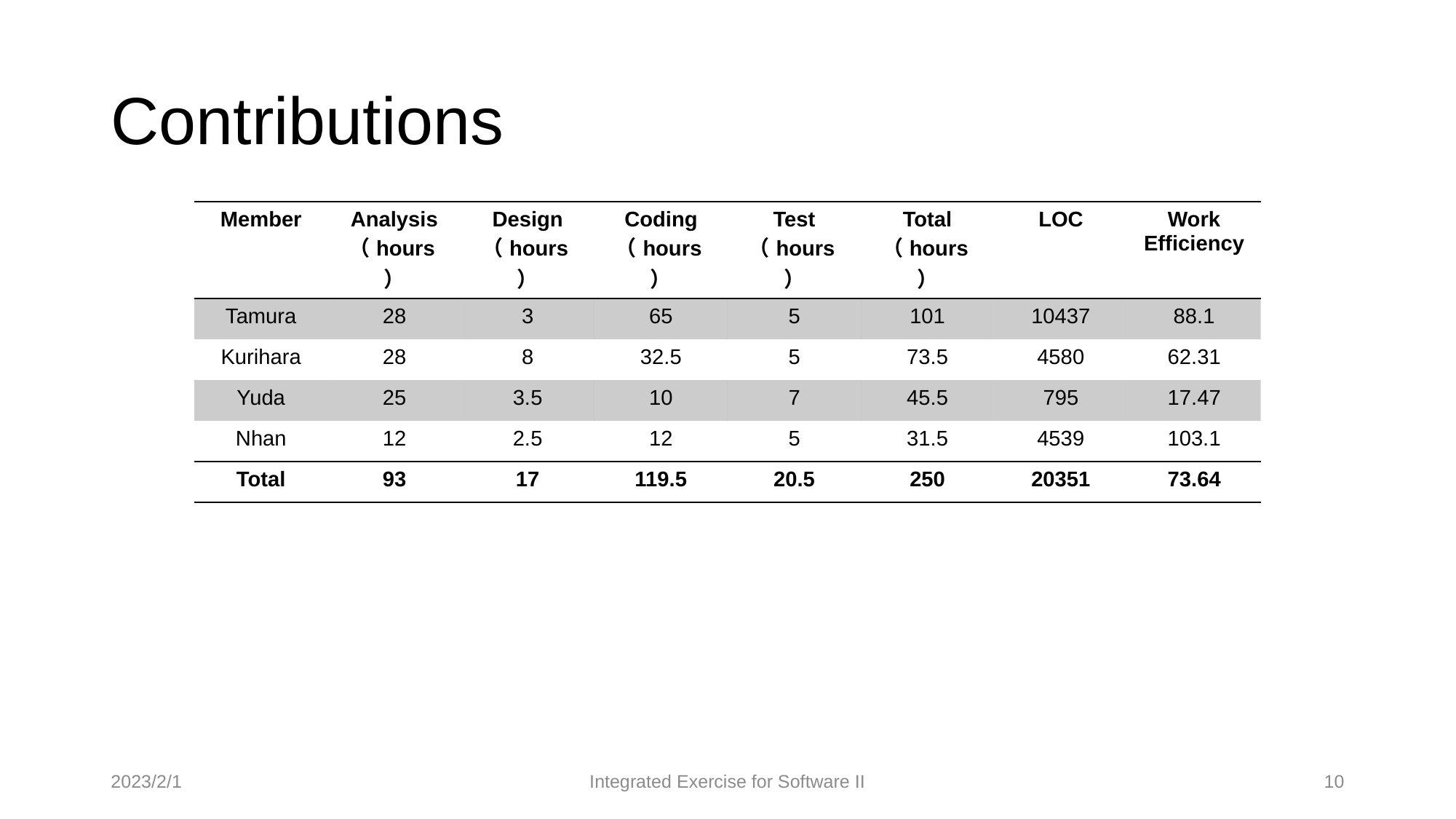

# Contributions
| Member | Analysis （hours） | Design （hours） | Coding （hours） | Test （hours） | Total （hours） | LOC | Work Efficiency |
| --- | --- | --- | --- | --- | --- | --- | --- |
| Tamura | 28 | 3 | 65 | 5 | 101 | 10437 | 88.1 |
| Kurihara | 28 | 8 | 32.5 | 5 | 73.5 | 4580 | 62.31 |
| Yuda | 25 | 3.5 | 10 | 7 | 45.5 | 795 | 17.47 |
| Nhan | 12 | 2.5 | 12 | 5 | 31.5 | 4539 | 103.1 |
| Total | 93 | 17 | 119.5 | 20.5 | 250 | 20351 | 73.64 |
2023/2/1
Integrated Exercise for Software II
10